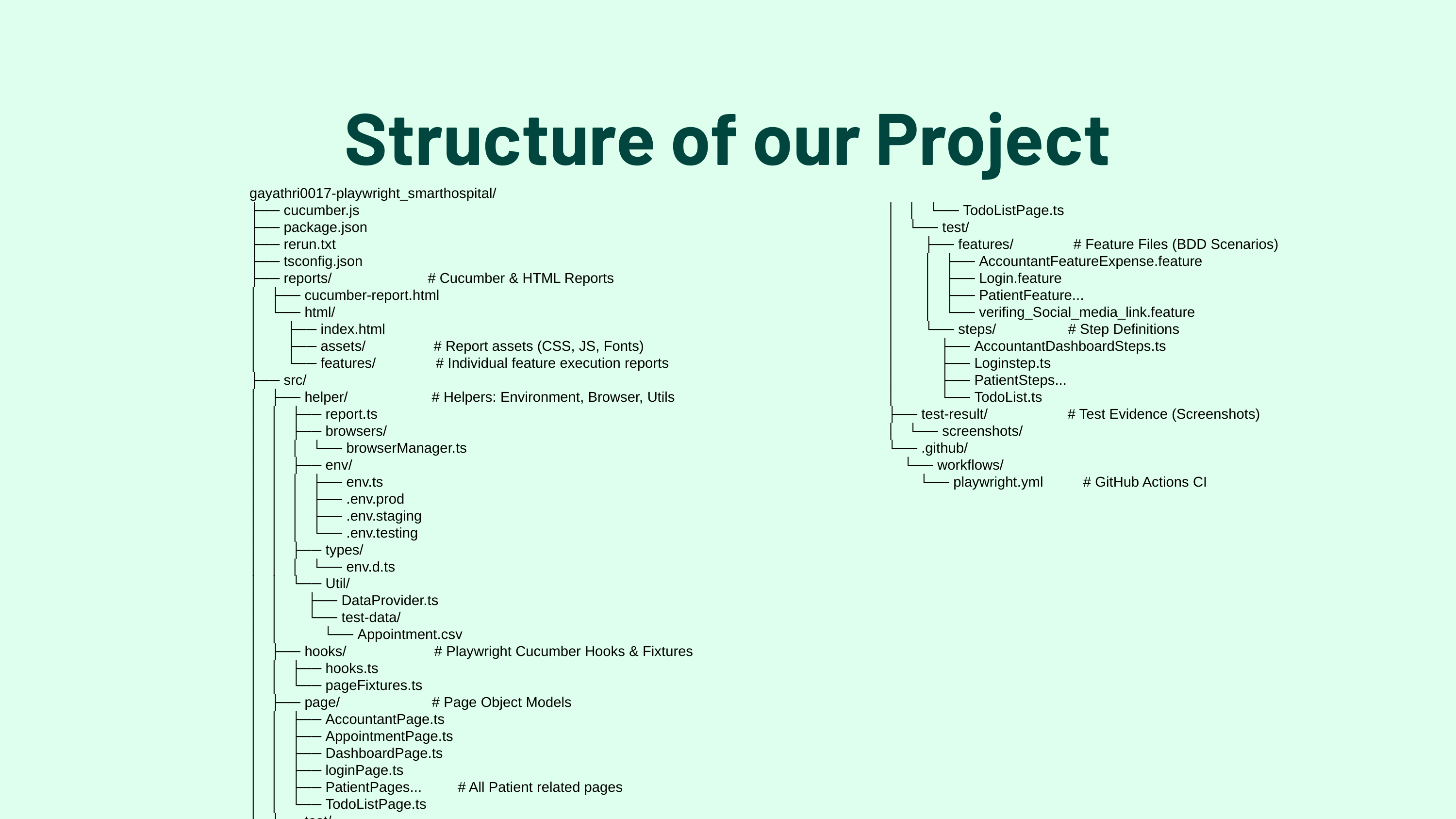

Structure of our Project
gayathri0017-playwright_smarthospital/
├── cucumber.js
├── package.json
├── rerun.txt
├── tsconfig.json
├── reports/                        # Cucumber & HTML Reports
│   ├── cucumber-report.html
│   └── html/
│       ├── index.html
│       ├── assets/                 # Report assets (CSS, JS, Fonts)
│       └── features/               # Individual feature execution reports
├── src/
│   ├── helper/                     # Helpers: Environment, Browser, Utils
│   │   ├── report.ts
│   │   ├── browsers/
│   │   │   └── browserManager.ts
│   │   ├── env/
│   │   │   ├── env.ts
│   │   │   ├── .env.prod
│   │   │   ├── .env.staging
│   │   │   └── .env.testing
│   │   ├── types/
│   │   │   └── env.d.ts
│   │   └── Util/
│   │       ├── DataProvider.ts
│   │       └── test-data/
│   │           └── Appointment.csv
│   ├── hooks/                      # Playwright Cucumber Hooks & Fixtures
│   │   ├── hooks.ts
│   │   └── pageFixtures.ts
│   ├── page/                       # Page Object Models
│   │   ├── AccountantPage.ts
│   │   ├── AppointmentPage.ts
│   │   ├── DashboardPage.ts
│   │   ├── loginPage.ts
│   │   ├── PatientPages...         # All Patient related pages
│   │   └── TodoListPage.ts
│   └── test/
│       ├── features/               # Feature Files (BDD Scenarios)
│       │   ├── AccountantFeatureExpense.feature
│       │   ├── Login.feature
│       │   ├── PatientFeature...
│       │   └── verifing_Social_media_link.feature
│       └── steps/                  # Step Definitions
│           ├── AccountantDashboardSteps.ts
│           ├── Loginstep.ts
│           ├── PatientSteps...
│           └── TodoList.ts
├── test-result/                    # Test Evidence (Screenshots)
│   └── screenshots/
└── .github/
    └── workflows/
        └── playwright.yml          # GitHub Actions CI

│   │   └── TodoListPage.ts
│   └── test/
│       ├── features/               # Feature Files (BDD Scenarios)
│       │   ├── AccountantFeatureExpense.feature
│       │   ├── Login.feature
│       │   ├── PatientFeature...
│       │   └── verifing_Social_media_link.feature
│       └── steps/                  # Step Definitions
│           ├── AccountantDashboardSteps.ts
│           ├── Loginstep.ts
│           ├── PatientSteps...
│           └── TodoList.ts
├── test-result/                    # Test Evidence (Screenshots)
│   └── screenshots/
└── .github/
    └── workflows/
        └── playwright.yml          # GitHub Actions CI